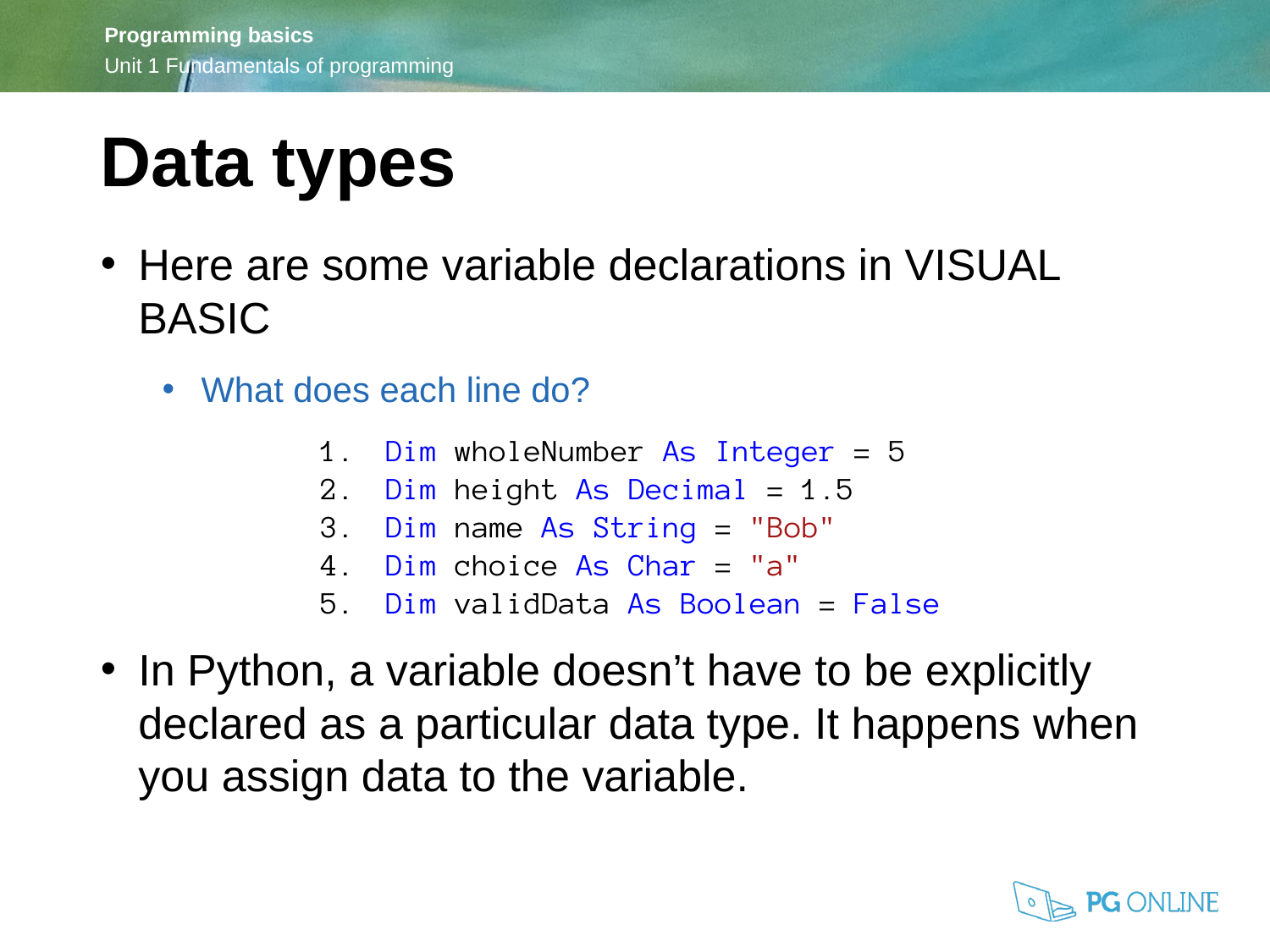

Data types
Here are some variable declarations in VISUAL BASIC
What does each line do?

In Python, a variable doesn’t have to be explicitly declared as a particular data type. It happens when you assign data to the variable.

 Dim wholeNumber As Integer = 5
 Dim height As Decimal = 1.5
 Dim name As String = "Bob"
 Dim choice As Char = "a"
 Dim validData As Boolean = False